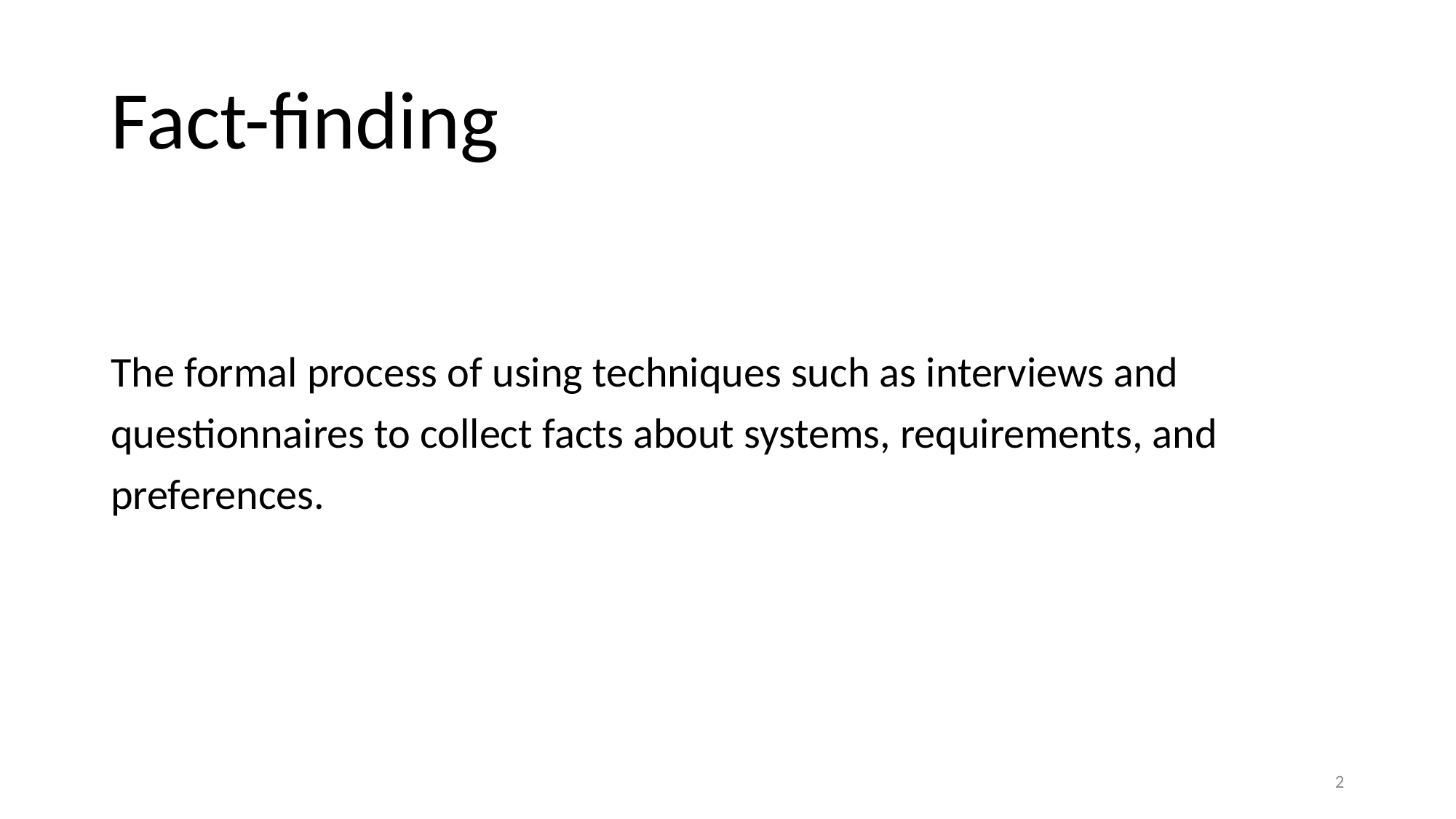

# Fact-finding

The formal process of using techniques such as interviews and
questionnaires to collect facts about systems, requirements, and
preferences.
2